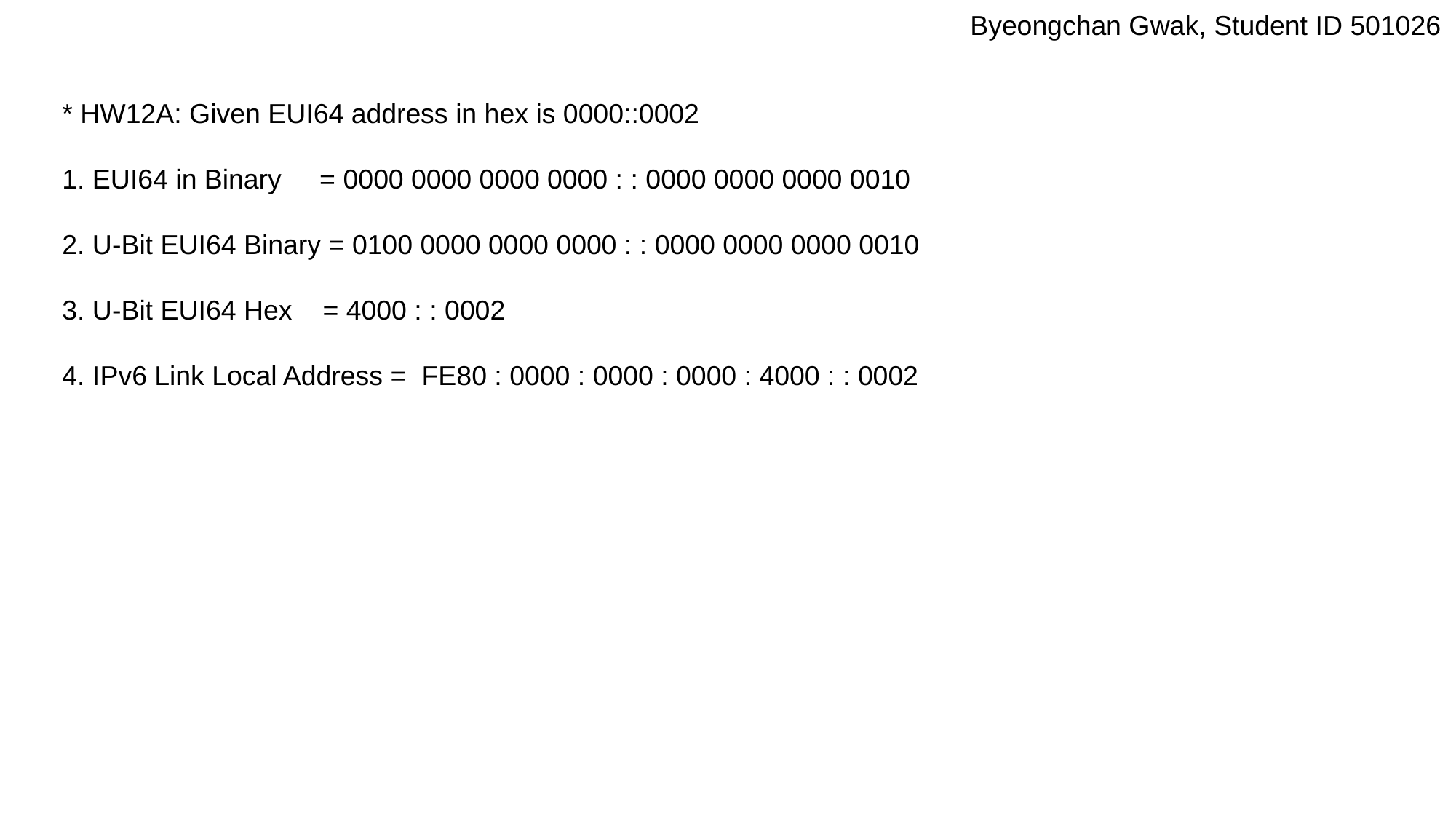

Byeongchan Gwak, Student ID 501026
* HW12A: Given EUI64 address in hex is 0000::0002

1. EUI64 in Binary     = 0000 0000 0000 0000 : : 0000 0000 0000 0010

2. U-Bit EUI64 Binary = 0100 0000 0000 0000 : : 0000 0000 0000 0010

3. U-Bit EUI64 Hex    = 4000 : : 0002

4. IPv6 Link Local Address =  FE80 : 0000 : 0000 : 0000 : 4000 : : 0002